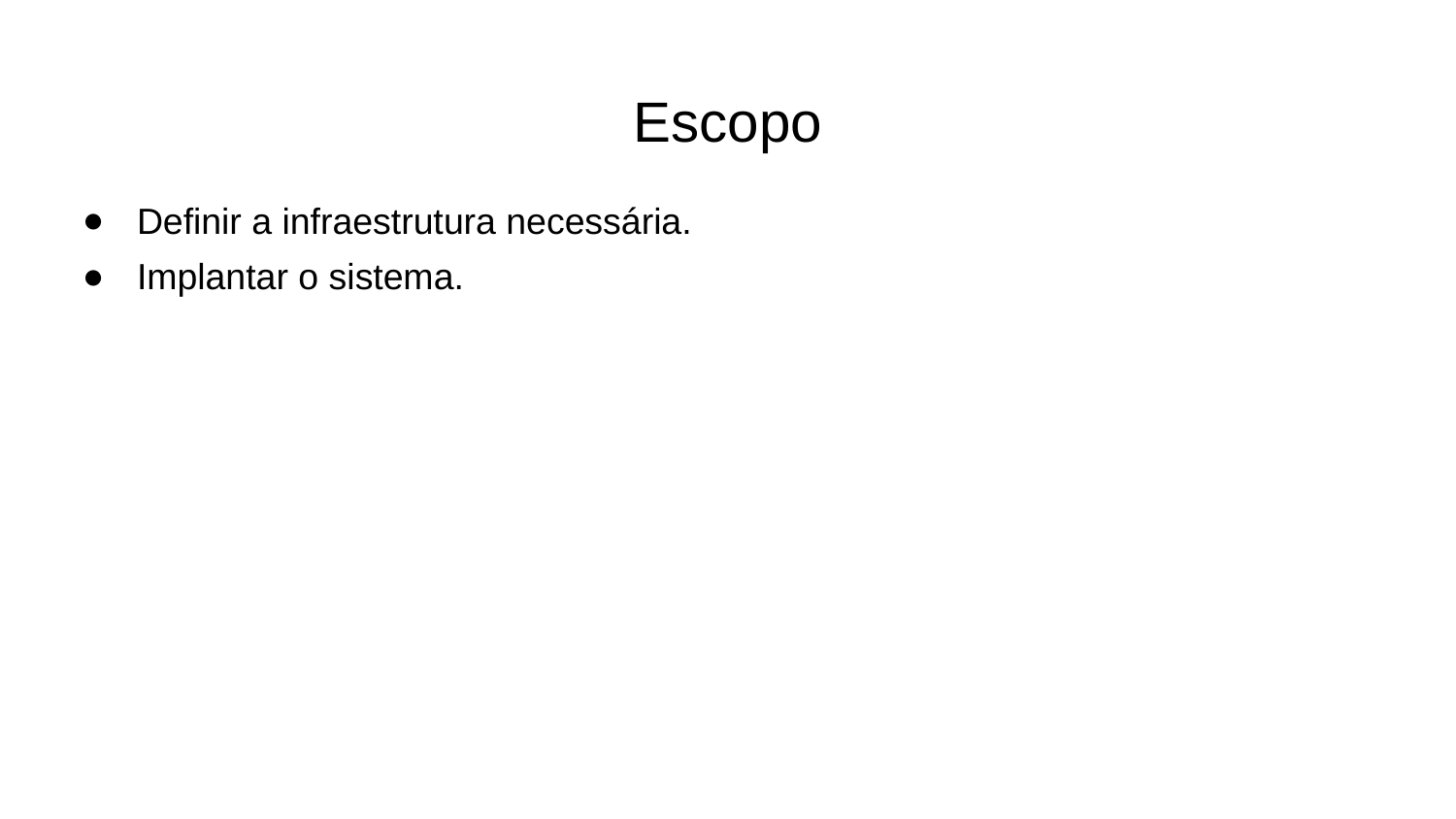

# Escopo
Definir a infraestrutura necessária.
Implantar o sistema.